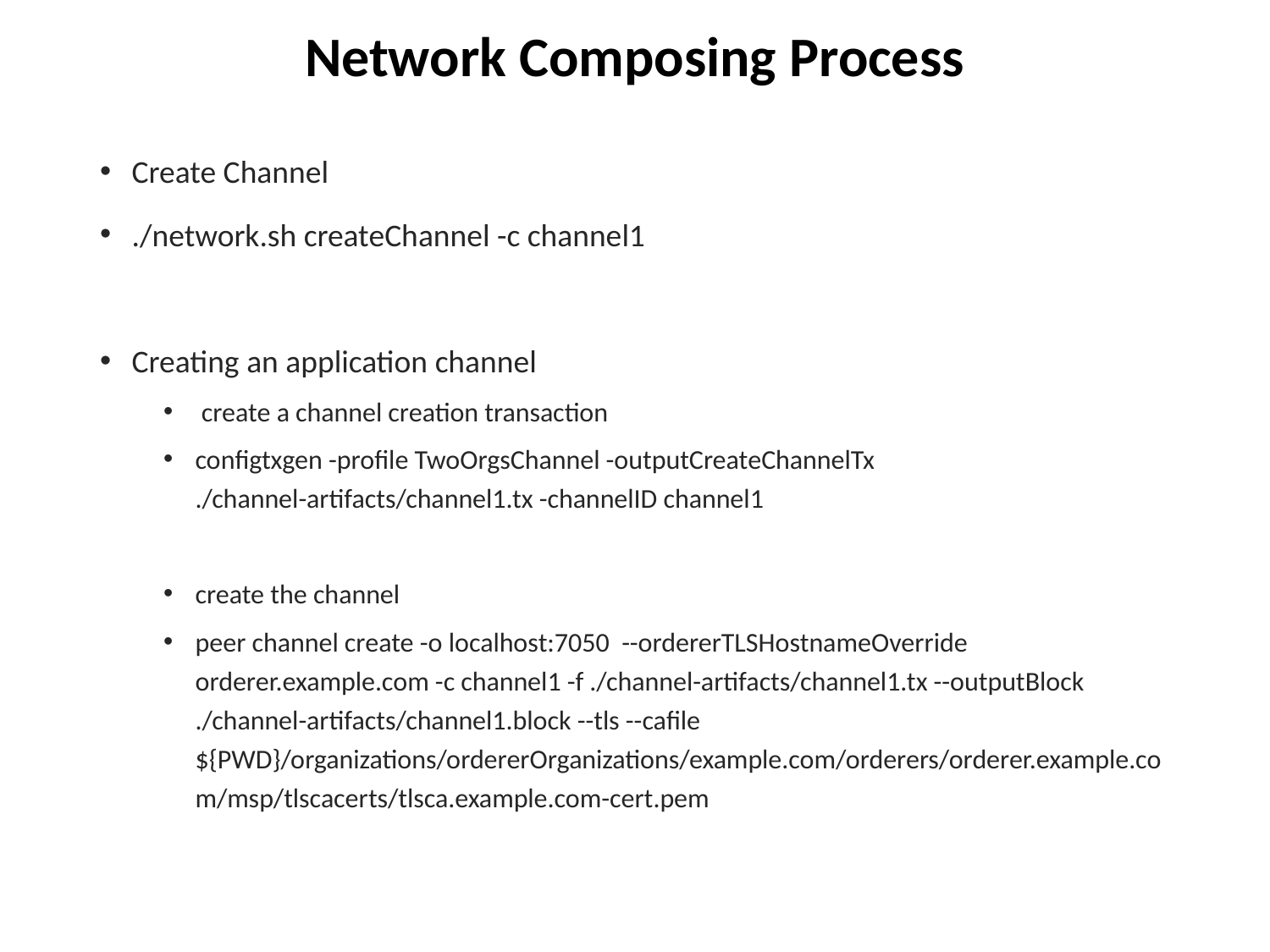

# Network Composing Process
Create Channel
./network.sh createChannel -c channel1

Creating an application channel
 create a channel creation transaction
configtxgen -profile TwoOrgsChannel -outputCreateChannelTx ./channel-artifacts/channel1.tx -channelID channel1

create the channel
peer channel create -o localhost:7050  --ordererTLSHostnameOverride orderer.example.com -c channel1 -f ./channel-artifacts/channel1.tx --outputBlock ./channel-artifacts/channel1.block --tls --cafile ${PWD}/organizations/ordererOrganizations/example.com/orderers/orderer.example.com/msp/tlscacerts/tlsca.example.com-cert.pem